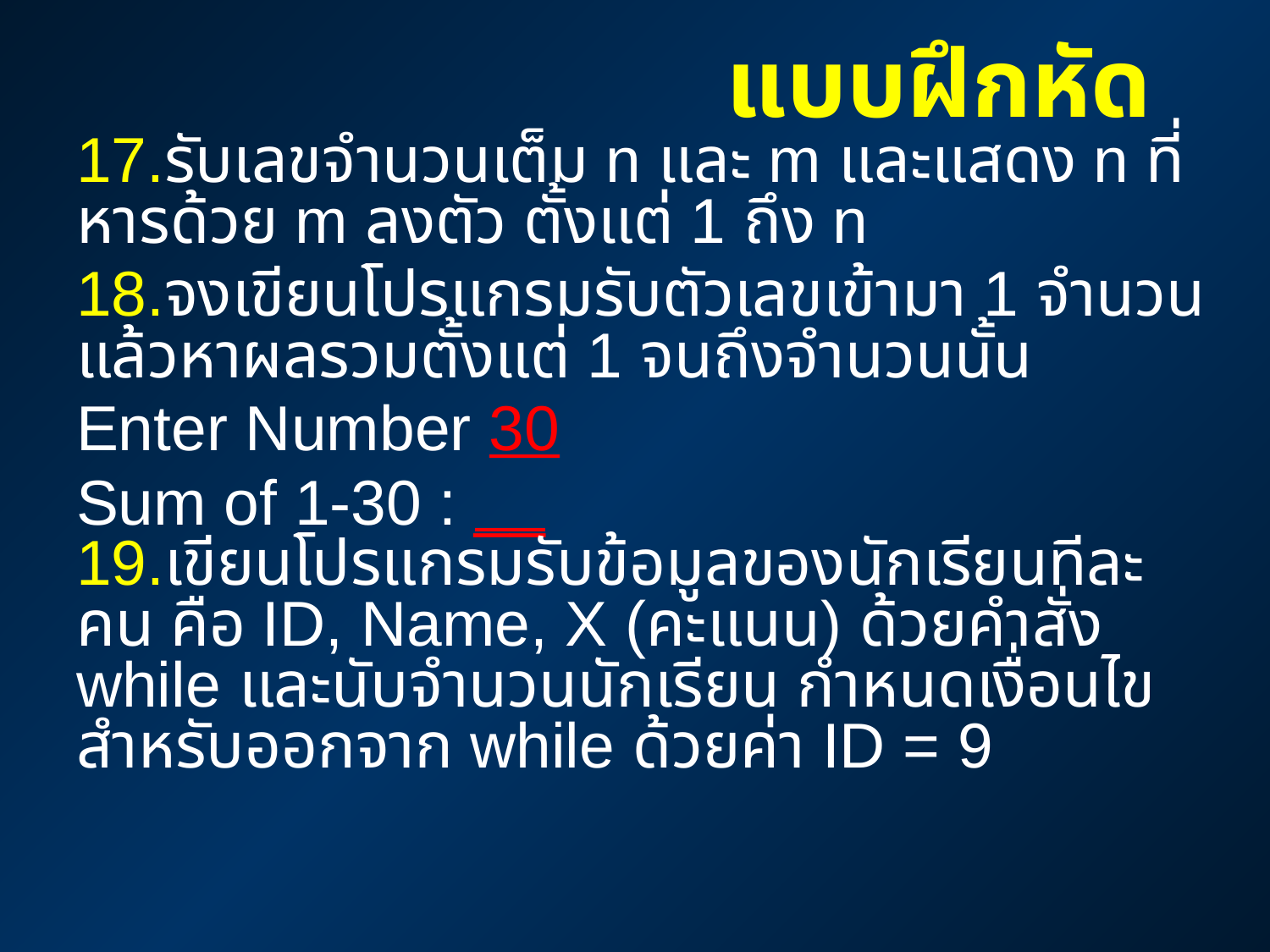

แบบฝึกหัด
17.รับเลขจำนวนเต็ม n และ m และแสดง n ที่หารด้วย m ลงตัว ตั้งแต่ 1 ถึง n
18.จงเขียนโปรแกรมรับตัวเลขเข้ามา 1 จำนวน แล้วหาผลรวมตั้งแต่ 1 จนถึงจำนวนนั้น
Enter Number 30
Sum of 1-30 : __
19.เขียนโปรแกรมรับข้อมูลของนักเรียนทีละคน คือ ID, Name, X (คะแนน) ด้วยคำสั่ง while และนับจำนวนนักเรียน กำหนดเงื่อนไขสำหรับออกจาก while ด้วยค่า ID = 9